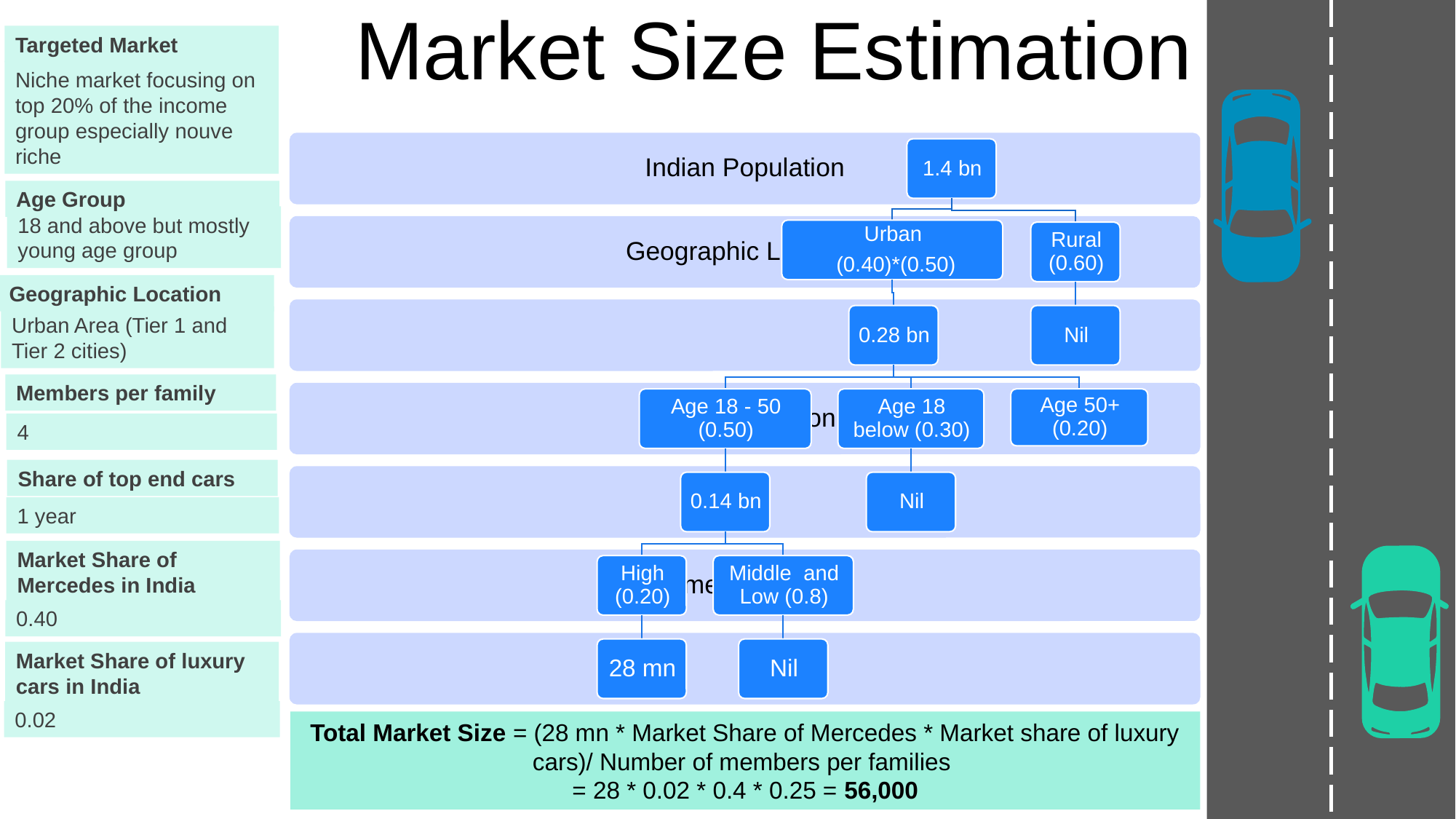

Market Size Estimation
Targeted Market
Niche market focusing on top 20% of the income group especially nouve riche

Income Distribution

Age Distribution

Geographic Location
Indian Population
1.4 bn
Urban
 (0.40)*(0.50)
0.28 bn
Age 18 - 50 (0.50)
0.14 bn
High (0.20)
28 mn
Middle  and Low (0.8)
Nil
Age 18 below (0.30)
Nil
Age 50+ (0.20)
Rural (0.60)
Nil
Age Group
18 and above but mostly young age group
Geographic Location
Urban Area (Tier 1 and Tier 2 cities)

Members per family
4
Share of top end cars
1 year
Market Share of Mercedes in India
0.40

Market Share of luxury cars in India
0.02
Total Market Size = (28 mn * Market Share of Mercedes * Market share of luxury cars)/ Number of members per families
= 28 * 0.02 * 0.4 * 0.25 = 56,000